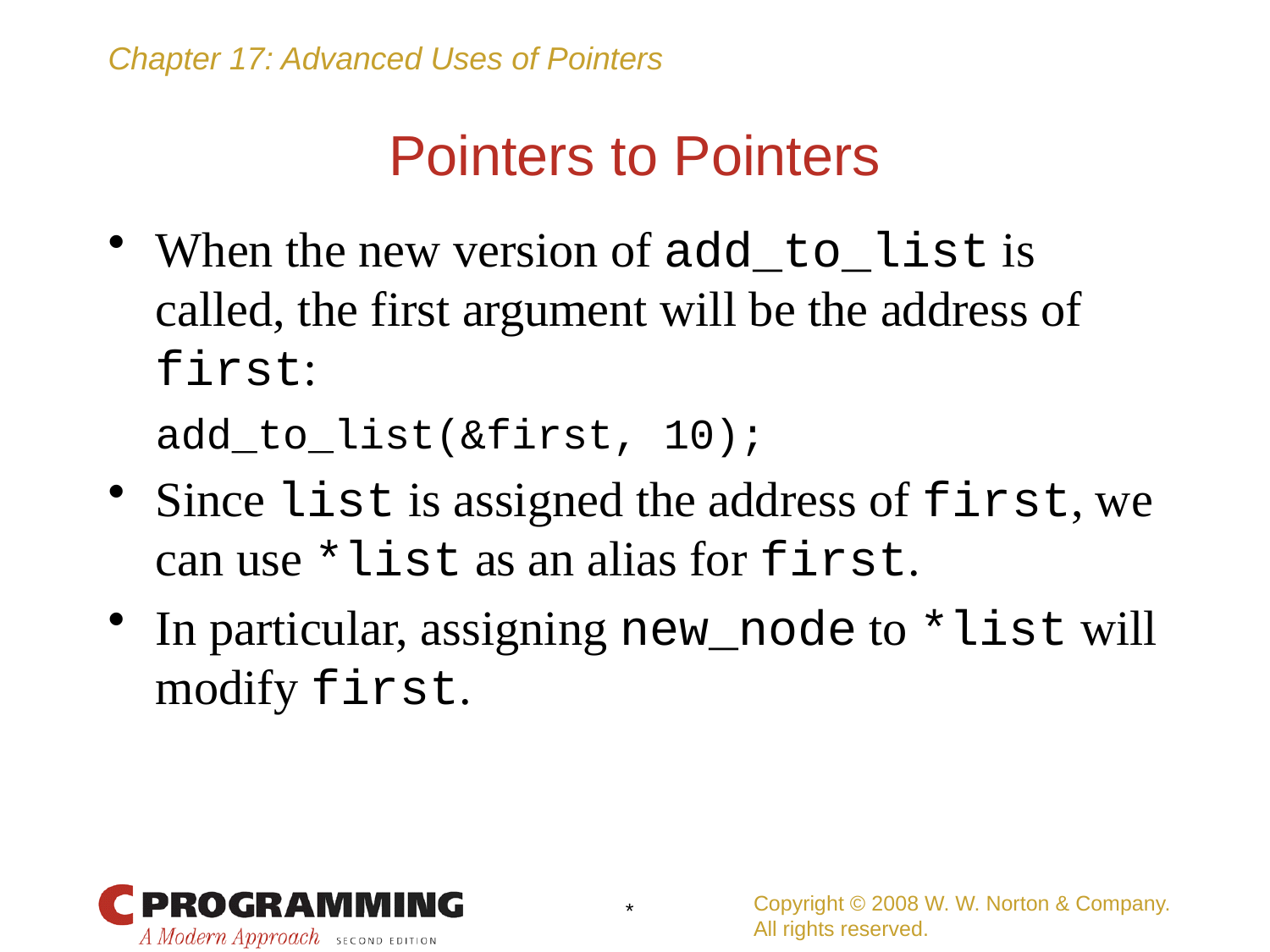

# Pointers to Pointers
When the new version of add_to_list is called, the first argument will be the address of first:
	add_to_list(&first, 10);
Since list is assigned the address of first, we can use *list as an alias for first.
In particular, assigning new_node to *list will modify first.
Copyright © 2008 W. W. Norton & Company.
All rights reserved.
*